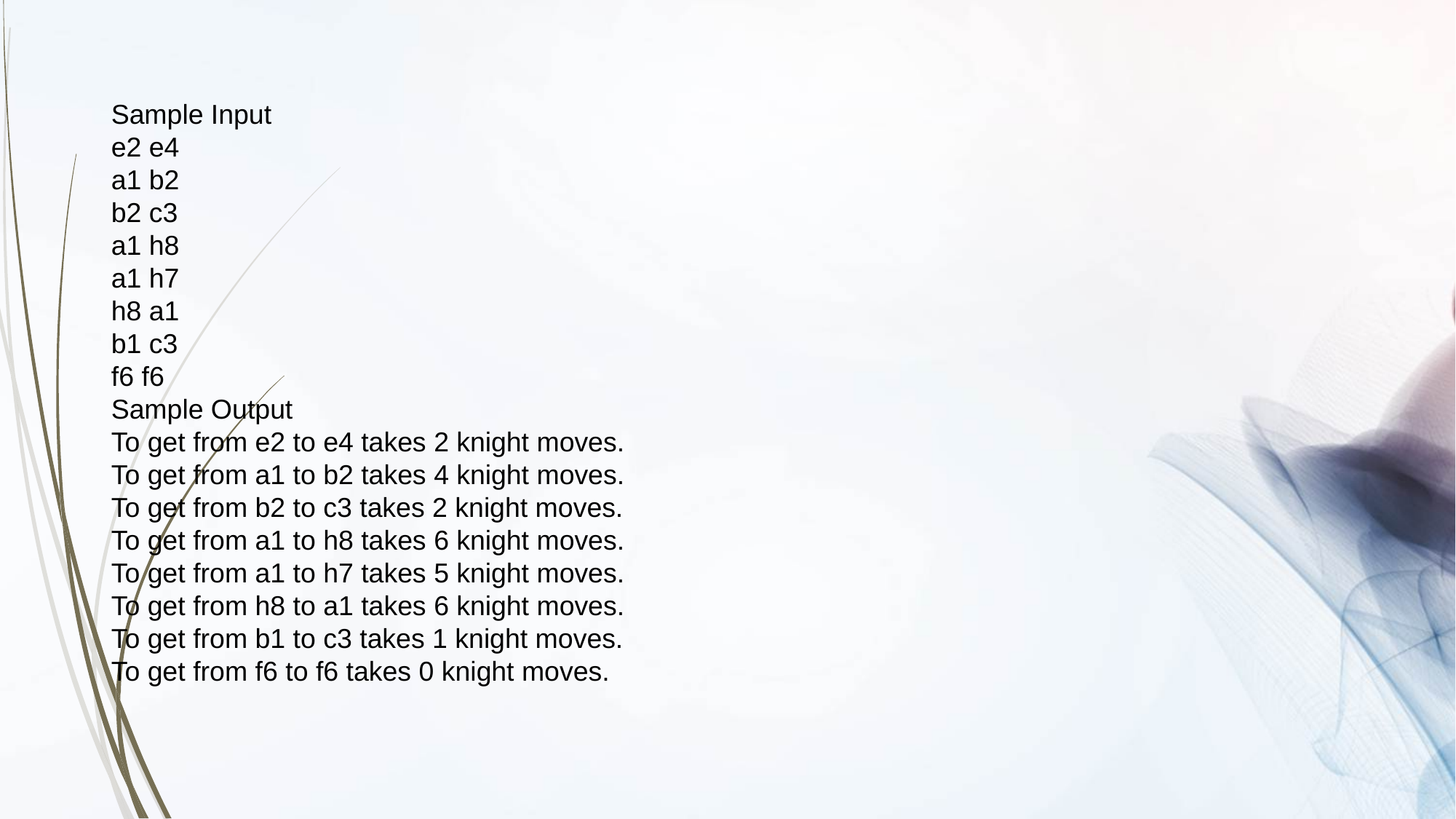

Sample Input
e2 e4
a1 b2
b2 c3
a1 h8
a1 h7
h8 a1
b1 c3
f6 f6
Sample Output
To get from e2 to e4 takes 2 knight moves.
To get from a1 to b2 takes 4 knight moves.
To get from b2 to c3 takes 2 knight moves.
To get from a1 to h8 takes 6 knight moves.
To get from a1 to h7 takes 5 knight moves.
To get from h8 to a1 takes 6 knight moves.
To get from b1 to c3 takes 1 knight moves.
To get from f6 to f6 takes 0 knight moves.